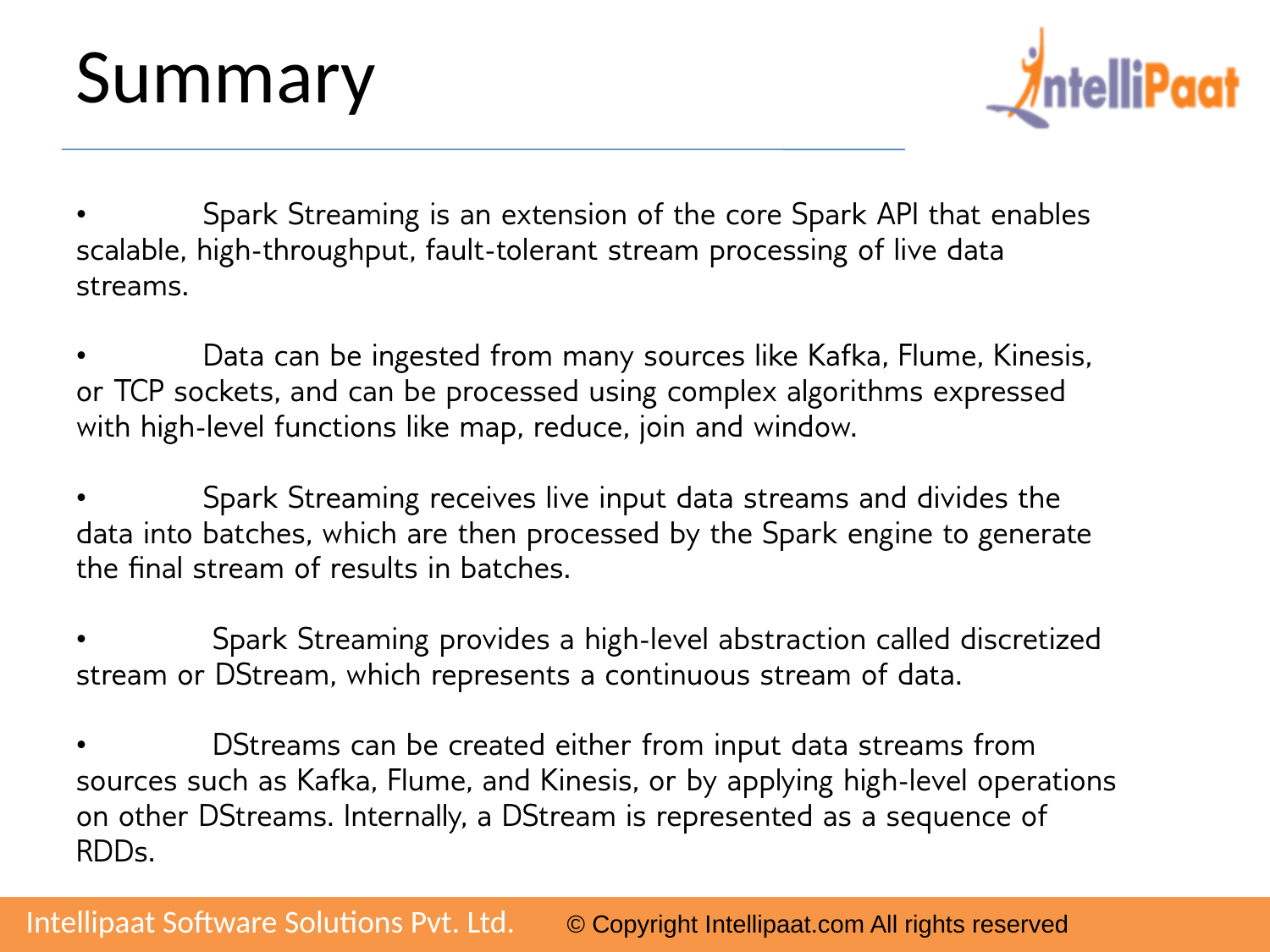

# Summary
•	Spark Streaming is an extension of the core Spark API that enables scalable, high-throughput, fault-tolerant stream processing of live data streams.

•	Data can be ingested from many sources like Kafka, Flume, Kinesis, or TCP sockets, and can be processed using complex algorithms expressed with high-level functions like map, reduce, join and window.

•	Spark Streaming receives live input data streams and divides the data into batches, which are then processed by the Spark engine to generate the final stream of results in batches.

•	 Spark Streaming provides a high-level abstraction called discretized stream or DStream, which represents a continuous stream of data.

•	 DStreams can be created either from input data streams from sources such as Kafka, Flume, and Kinesis, or by applying high-level operations on other DStreams. Internally, a DStream is represented as a sequence of RDDs.